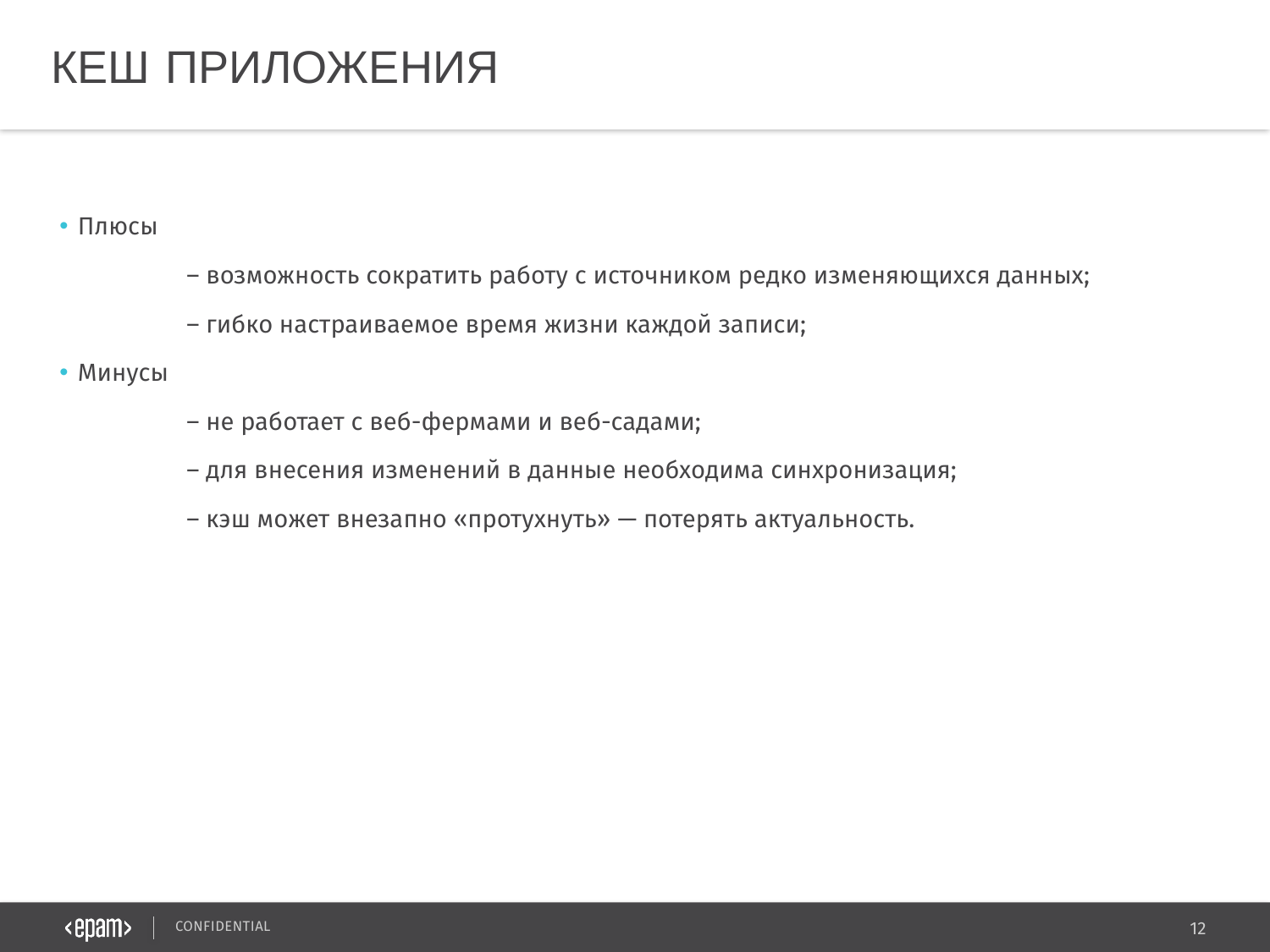

КЕШ ПРИЛОЖЕНИЯ
Плюсы
	– возможность сократить работу с источником редко изменяющихся данных;
	– гибко настраиваемое время жизни каждой записи;
Минусы
	– не работает с веб-фермами и веб-садами;
	– для внесения изменений в данные необходима синхронизация;
	– кэш может внезапно «протухнуть» — потерять актуальность.